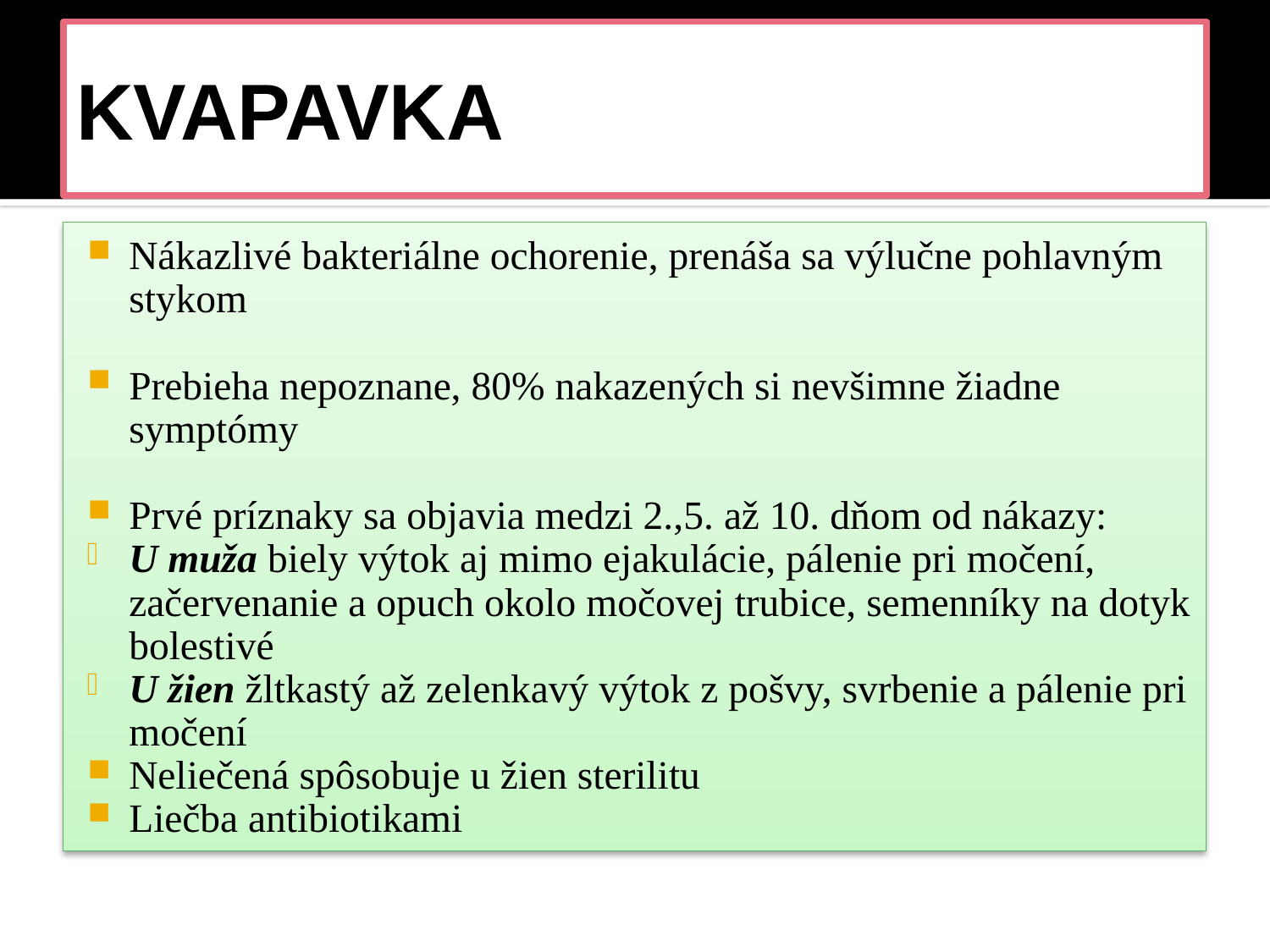

# KVAPAVKA
Nákazlivé bakteriálne ochorenie, prenáša sa výlučne pohlavným stykom

Prebieha nepoznane, 80% nakazených si nevšimne žiadne symptómy

Prvé príznaky sa objavia medzi 2.,5. až 10. dňom od nákazy:
U muža biely výtok aj mimo ejakulácie, pálenie pri močení, začervenanie a opuch okolo močovej trubice, semenníky na dotyk bolestivé
U žien žltkastý až zelenkavý výtok z pošvy, svrbenie a pálenie pri močení
Neliečená spôsobuje u žien sterilitu
Liečba antibiotikami